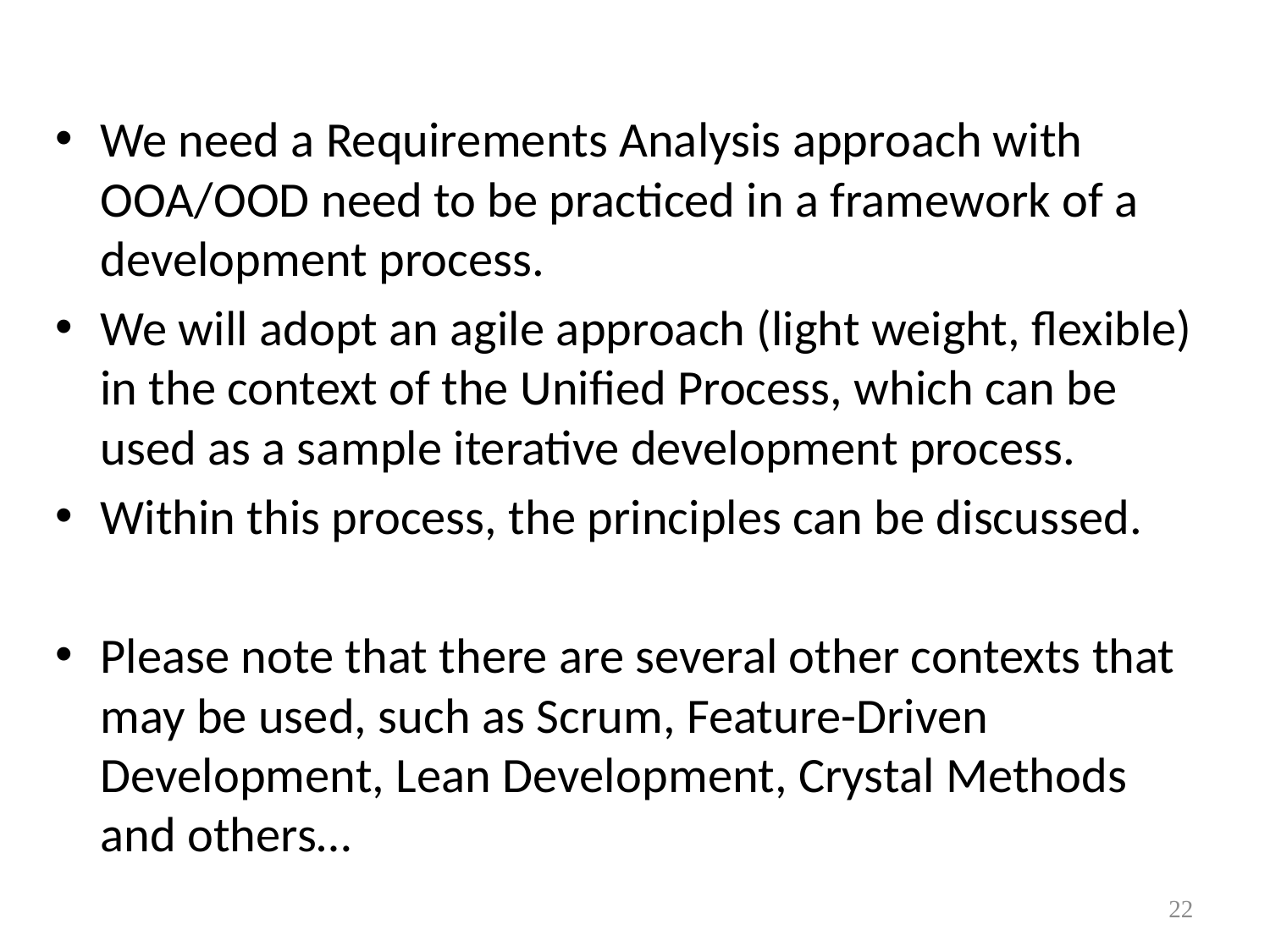

We need a Requirements Analysis approach with OOA/OOD need to be practiced in a framework of a development process.
We will adopt an agile approach (light weight, flexible) in the context of the Unified Process, which can be used as a sample iterative development process.
Within this process, the principles can be discussed.

Please note that there are several other contexts that may be used, such as Scrum, Feature-Driven Development, Lean Development, Crystal Methods and others…
22